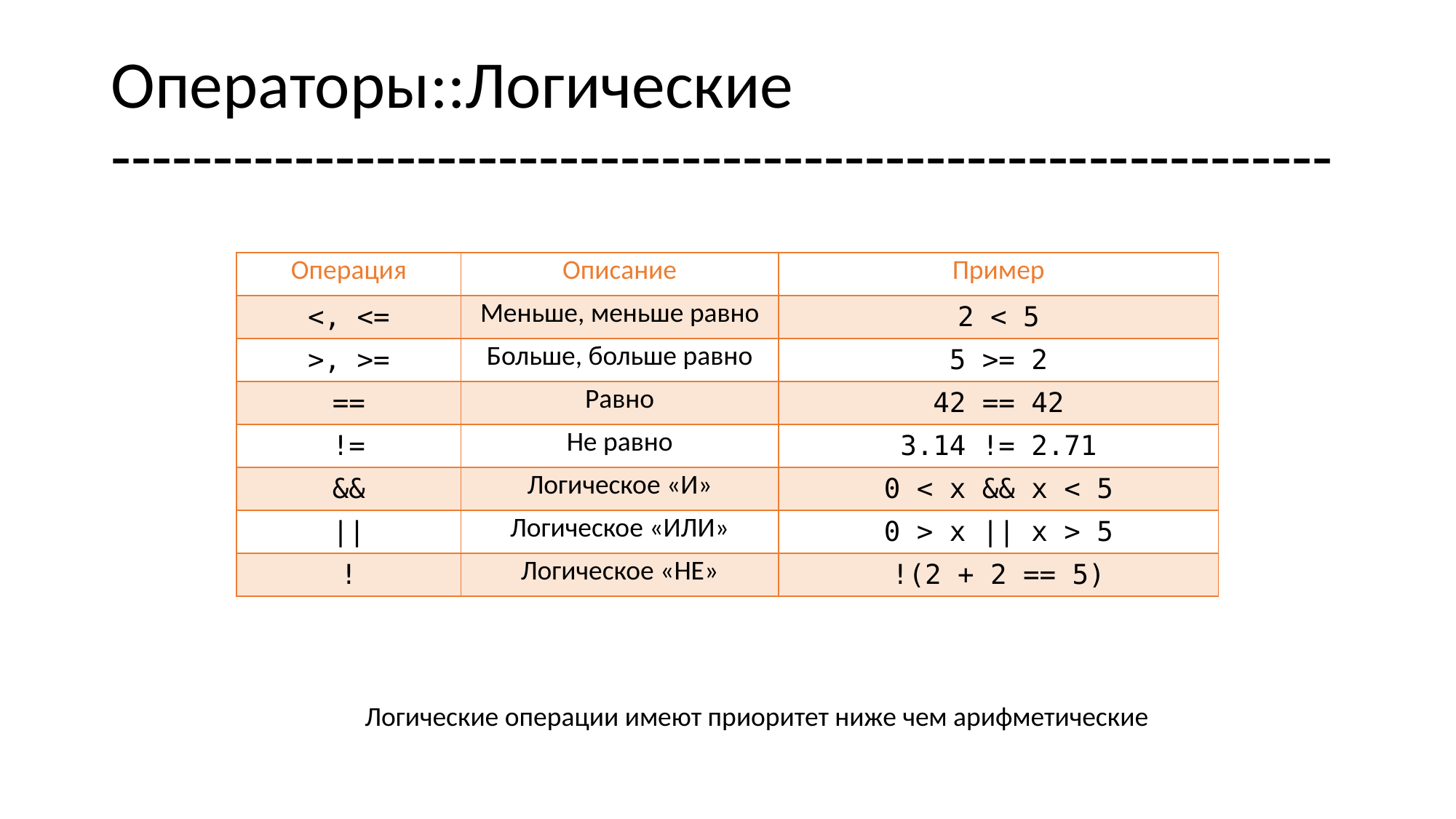

# Операторы::Логические ------------------------------------------------------------
| Операция | Описание | Пример |
| --- | --- | --- |
| <, <= | Меньше, меньше равно | 2 < 5 |
| >, >= | Больше, больше равно | 5 >= 2 |
| == | Равно | 42 == 42 |
| != | Не равно | 3.14 != 2.71 |
| && | Логическое «И» | 0 < x && x < 5 |
| || | Логическое «ИЛИ» | 0 > x || x > 5 |
| ! | Логическое «НЕ» | !(2 + 2 == 5) |
Логические операции имеют приоритет ниже чем арифметические